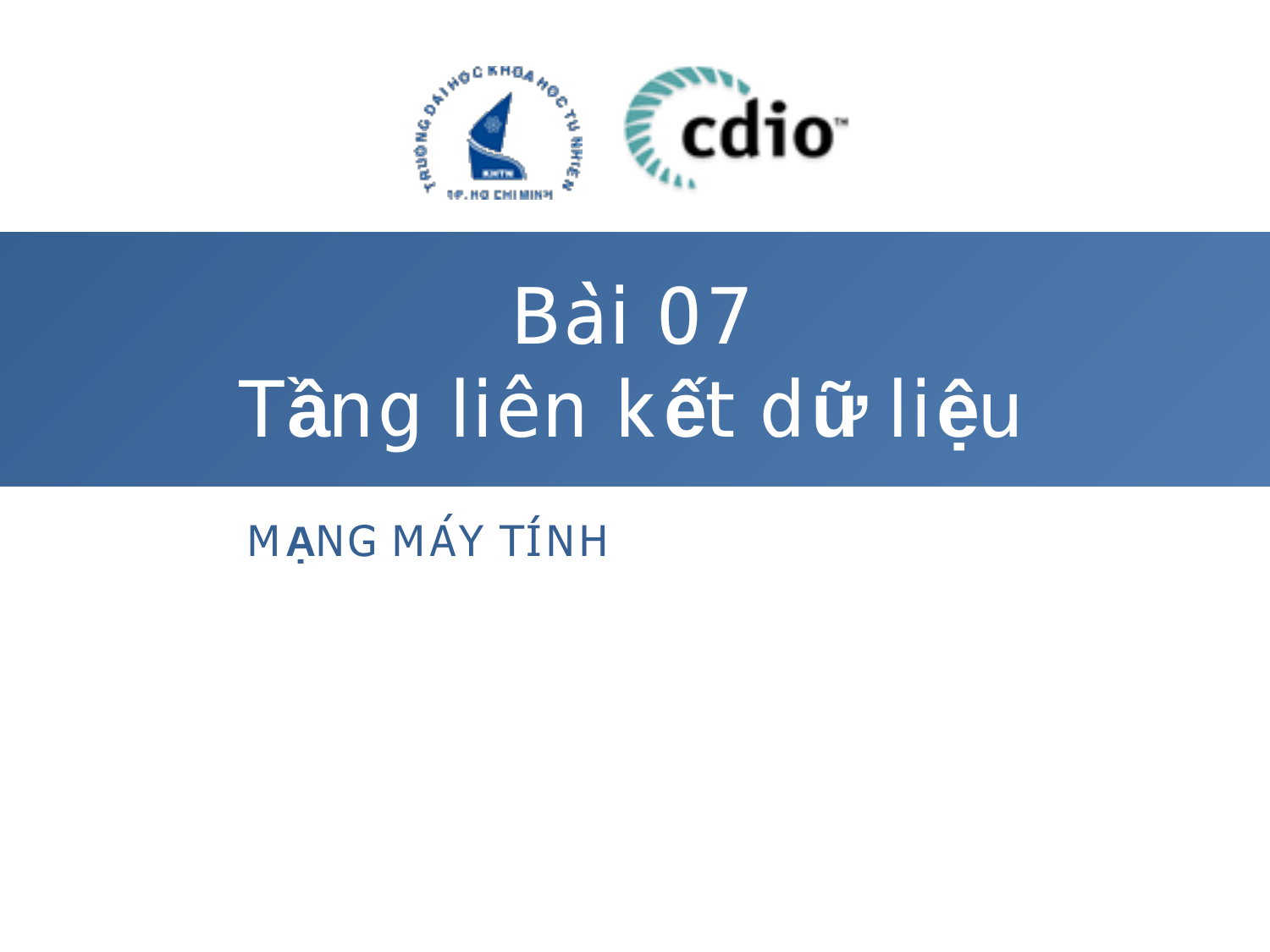

# Bài 07 Tầng liên kết dữ liệu
MẠNG MÁY TÍNH